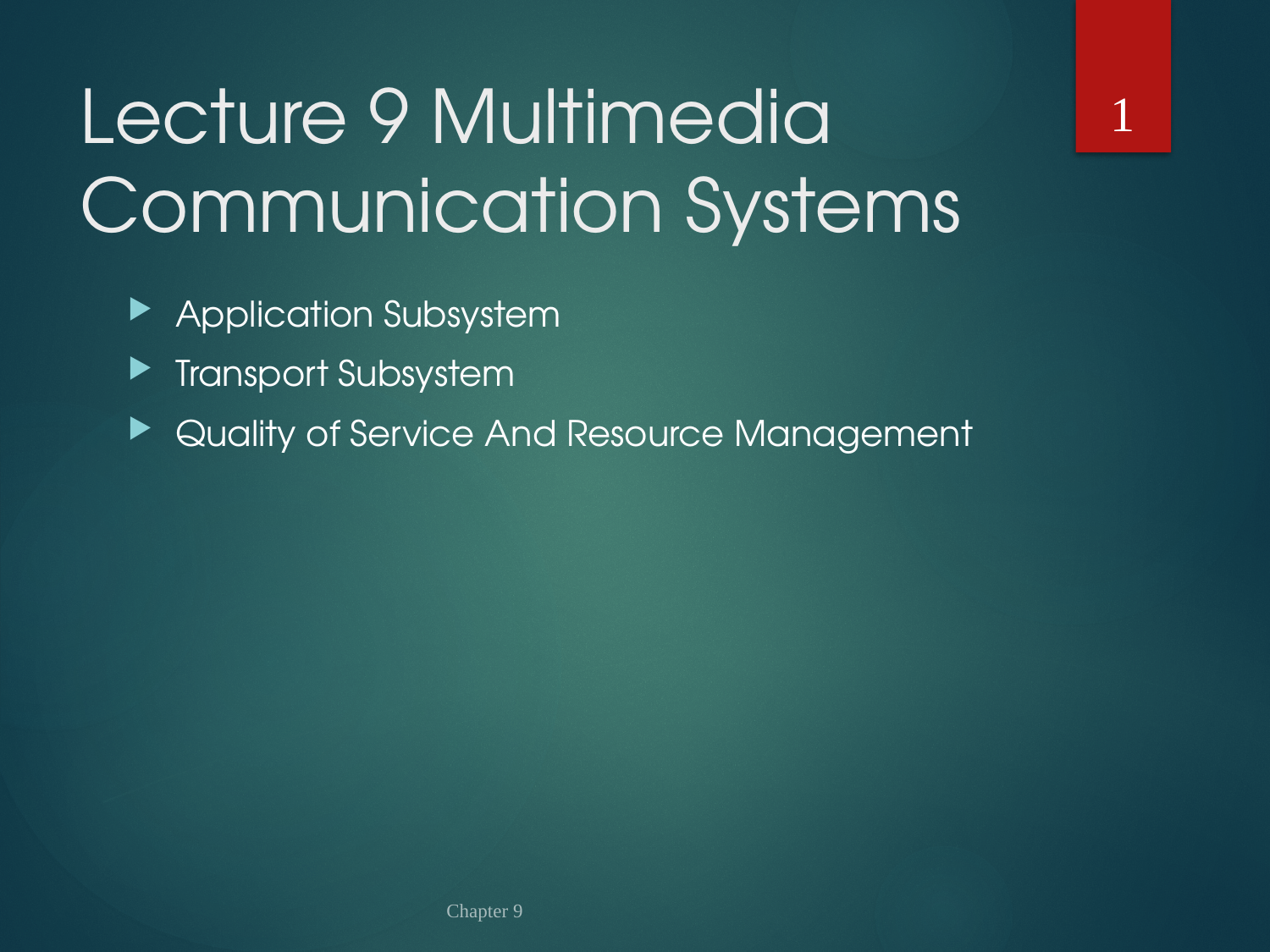

1
# Lecture 9 Multimedia Communication Systems
Application Subsystem
Transport Subsystem
Quality of Service And Resource Management

Chapter 9